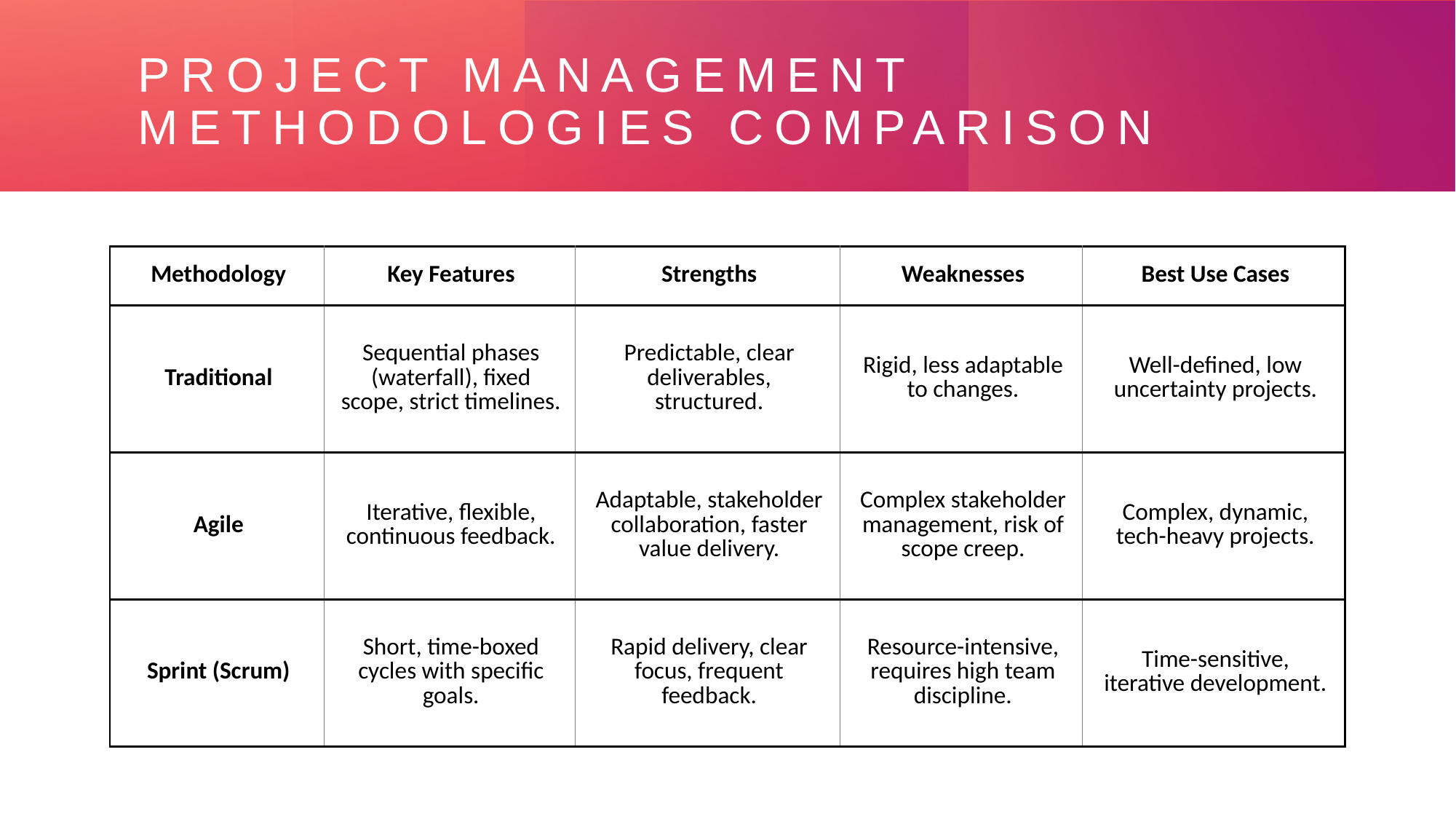

# Project Management Methodologies Comparison
| Methodology | Key Features | Strengths | Weaknesses | Best Use Cases |
| --- | --- | --- | --- | --- |
| Traditional | Sequential phases (waterfall), fixed scope, strict timelines. | Predictable, clear deliverables, structured. | Rigid, less adaptable to changes. | Well-defined, low uncertainty projects. |
| Agile | Iterative, flexible, continuous feedback. | Adaptable, stakeholder collaboration, faster value delivery. | Complex stakeholder management, risk of scope creep. | Complex, dynamic, tech-heavy projects. |
| Sprint (Scrum) | Short, time-boxed cycles with specific goals. | Rapid delivery, clear focus, frequent feedback. | Resource-intensive, requires high team discipline. | Time-sensitive, iterative development. |